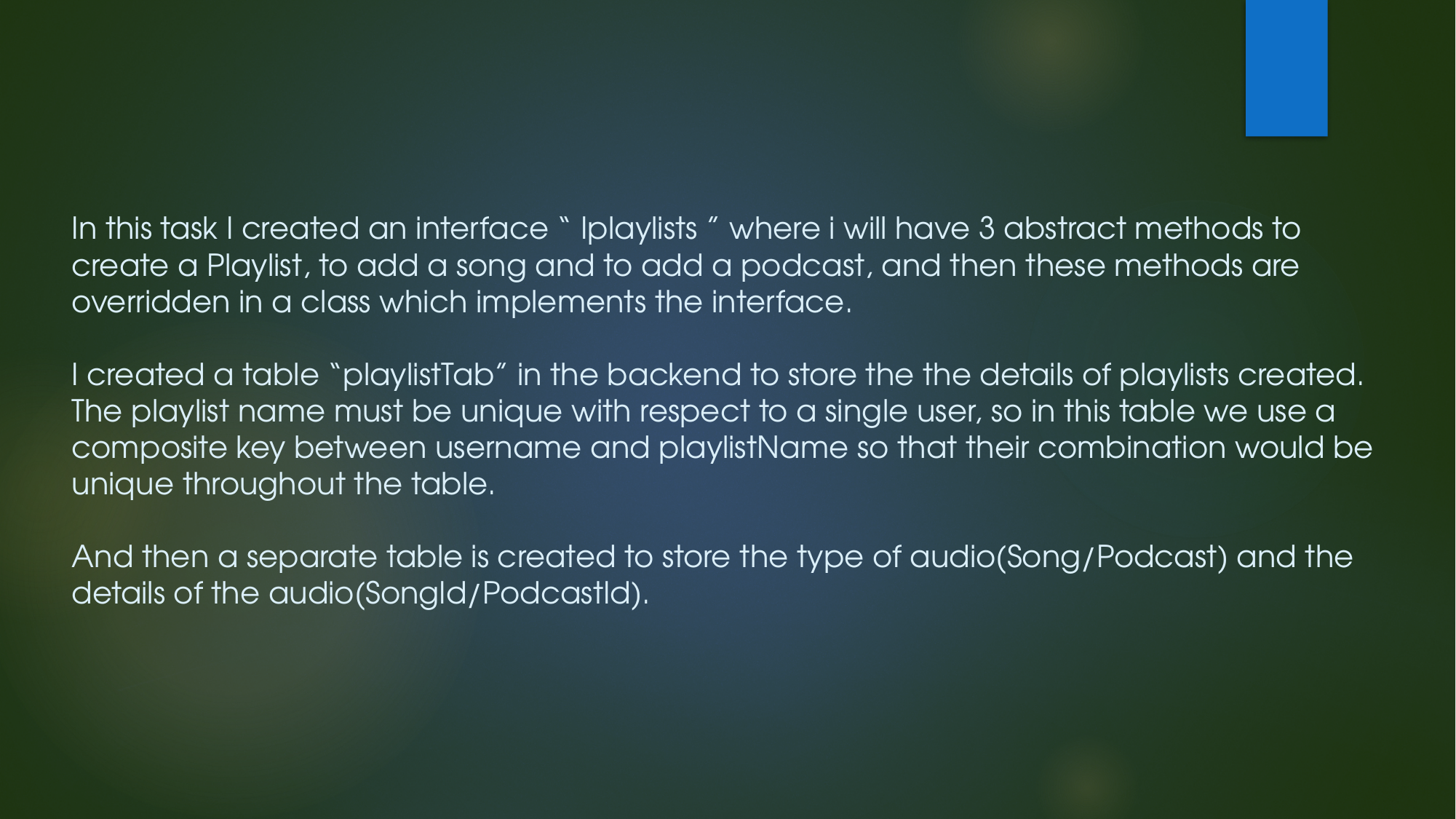

In this task I created an interface “ Iplaylists ” where i will have 3 abstract methods to create a Playlist, to add a song and to add a podcast, and then these methods are overridden in a class which implements the interface.

I created a table “playlistTab” in the backend to store the the details of playlists created. The playlist name must be unique with respect to a single user, so in this table we use a composite key between username and playlistName so that their combination would be unique throughout the table.

And then a separate table is created to store the type of audio(Song/Podcast) and the details of the audio(SongId/PodcastId).